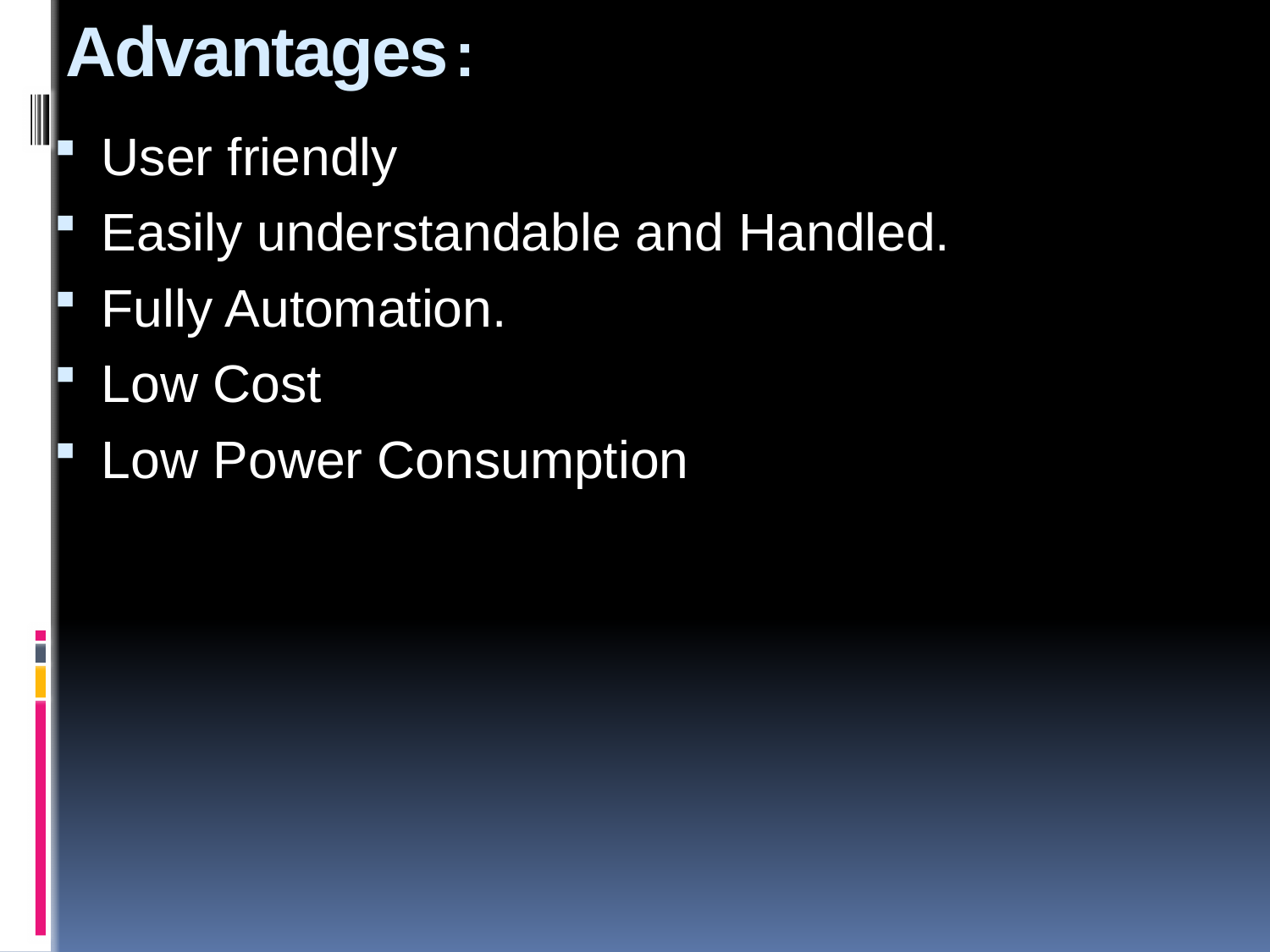

# Advantages:
User friendly
Easily understandable and Handled.
Fully Automation.
Low Cost
Low Power Consumption